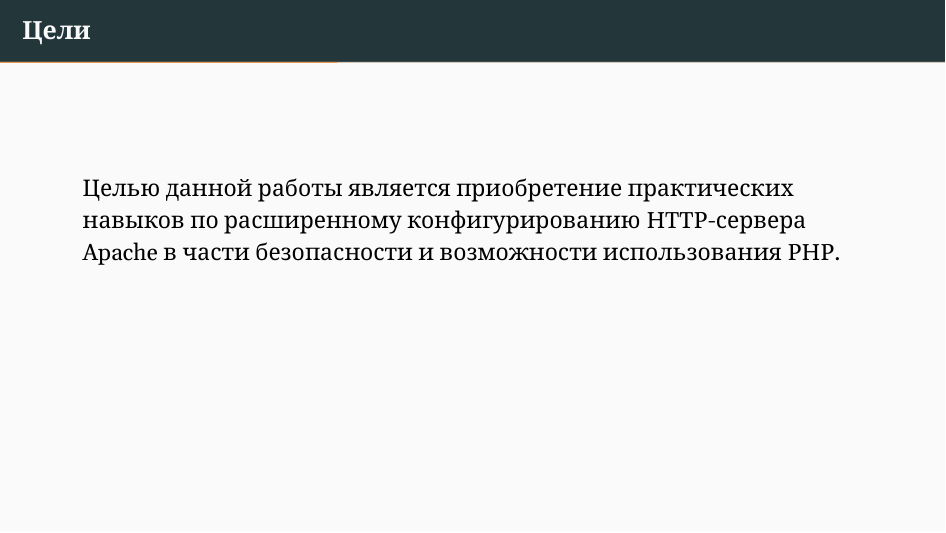

Цели

Целью данной работы является приобретение практических навыков по расширенному конфигурированию HTTP-сервера Apache в части безопасности и возможности использования PHP.